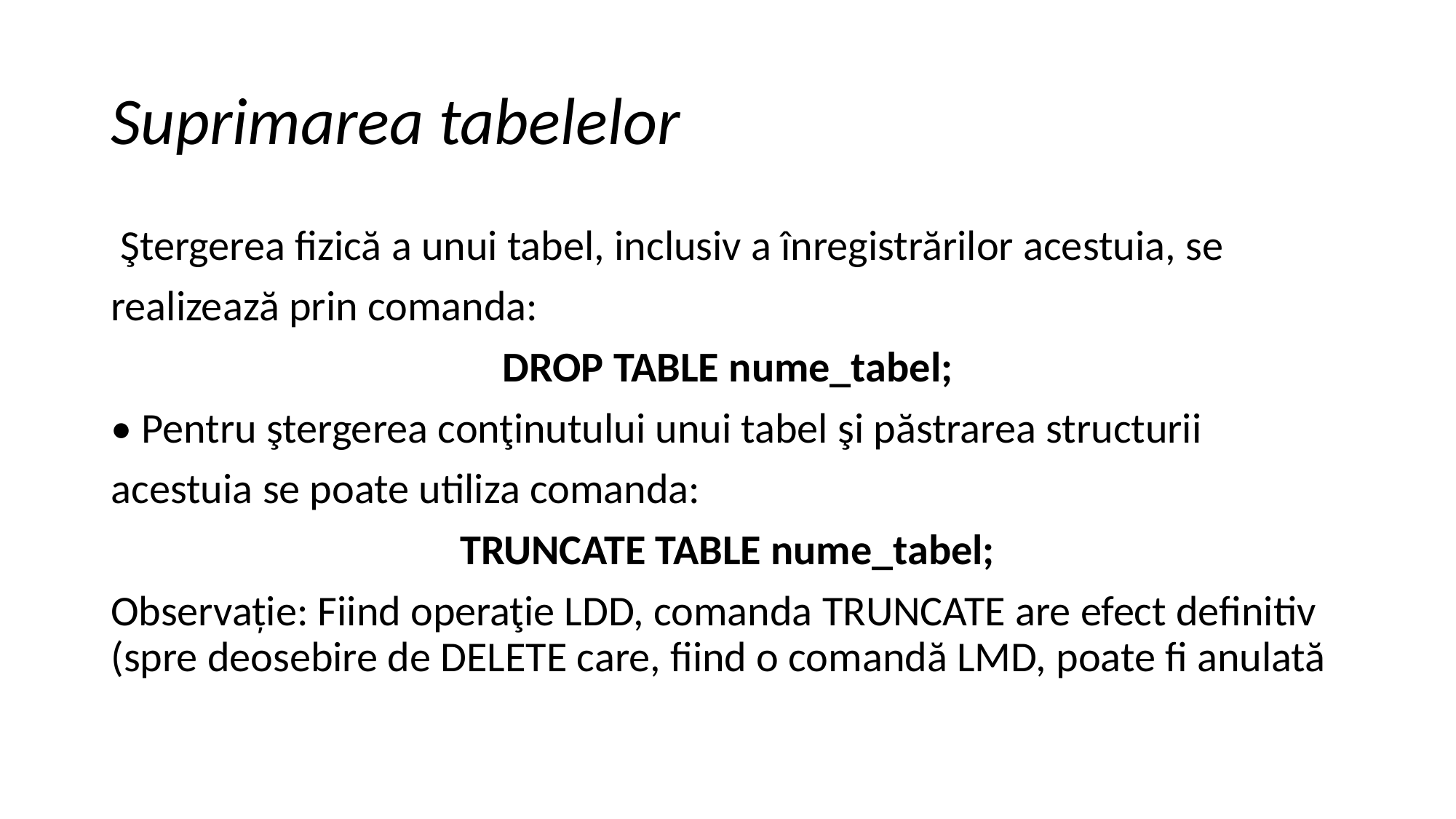

# Suprimarea tabelelor
 Ştergerea fizică a unui tabel, inclusiv a înregistrărilor acestuia, se
realizează prin comanda:
DROP TABLE nume_tabel;
• Pentru ştergerea conţinutului unui tabel şi păstrarea structurii
acestuia se poate utiliza comanda:
TRUNCATE TABLE nume_tabel;
Observație: Fiind operaţie LDD, comanda TRUNCATE are efect definitiv (spre deosebire de DELETE care, fiind o comandă LMD, poate fi anulată